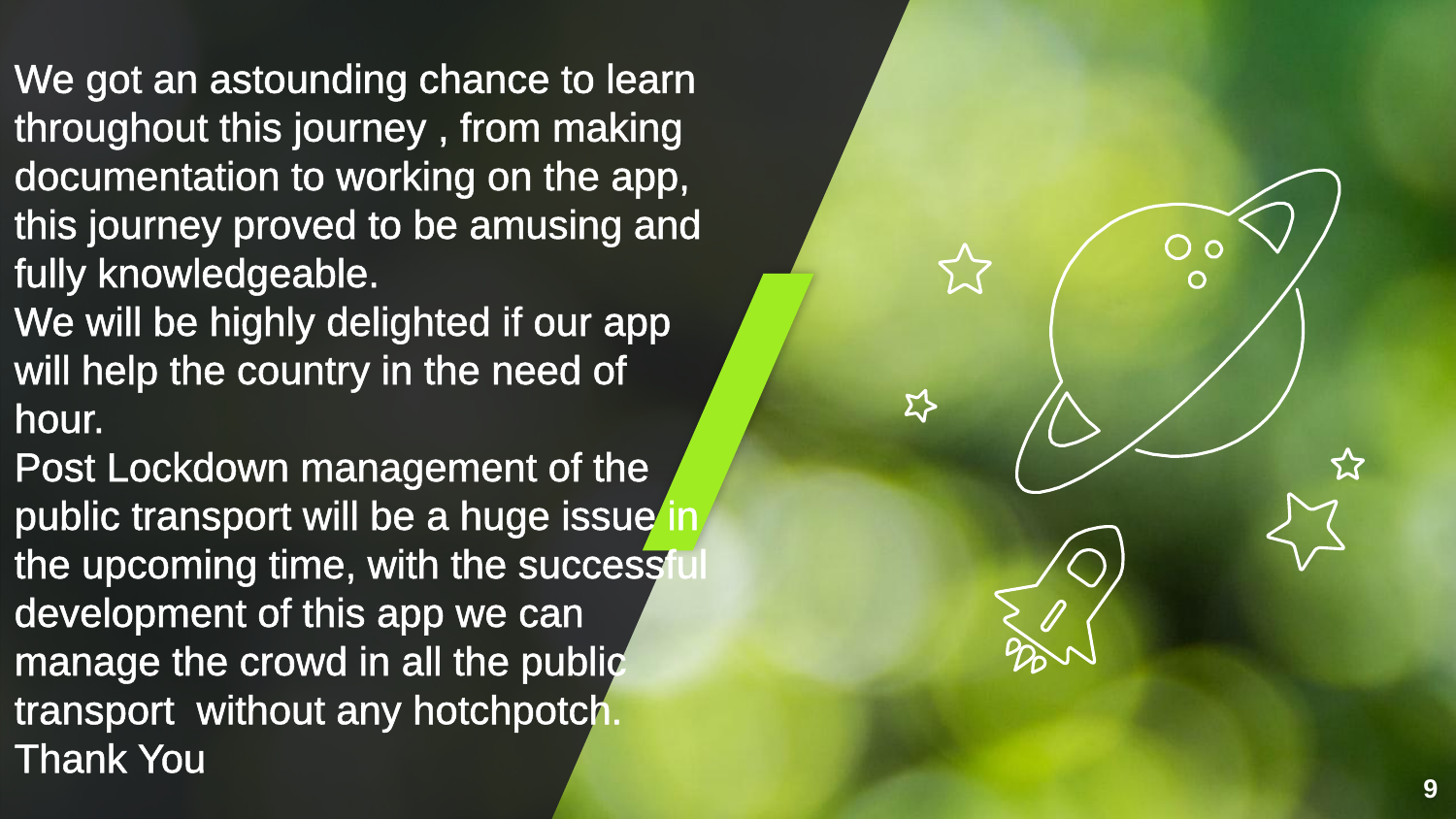

We got an astounding chance to learn throughout this journey , from making documentation to working on the app, this journey proved to be amusing and fully knowledgeable.
We will be highly delighted if our app will help the country in the need of hour.
Post Lockdown management of the public transport will be a huge issue in the upcoming time, with the successful development of this app we can manage the crowd in all the public transport  without any hotchpotch. Thank You

9